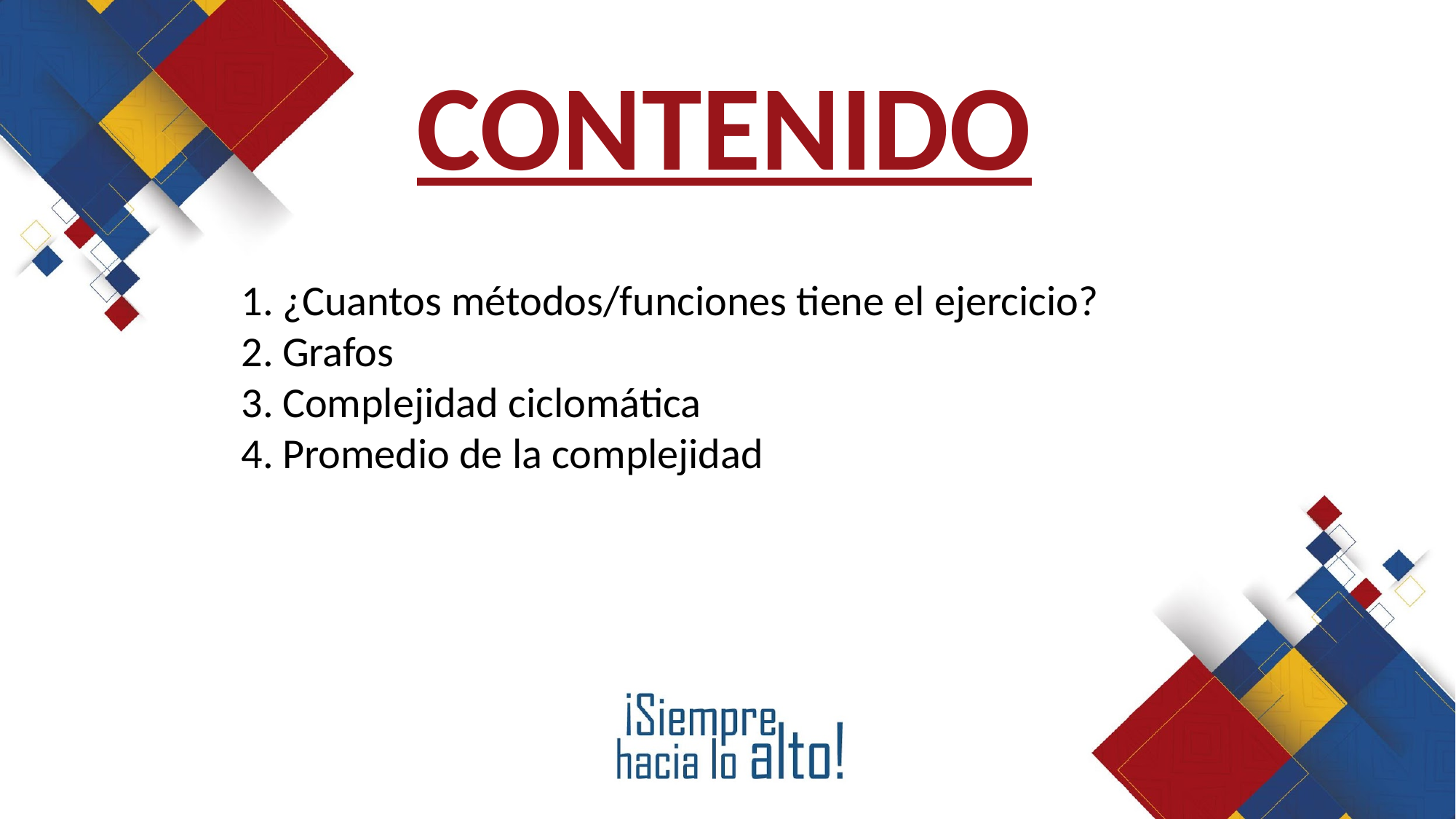

CONTENIDO
¿Cuantos métodos/funciones tiene el ejercicio?
Grafos
Complejidad ciclomática
Promedio de la complejidad